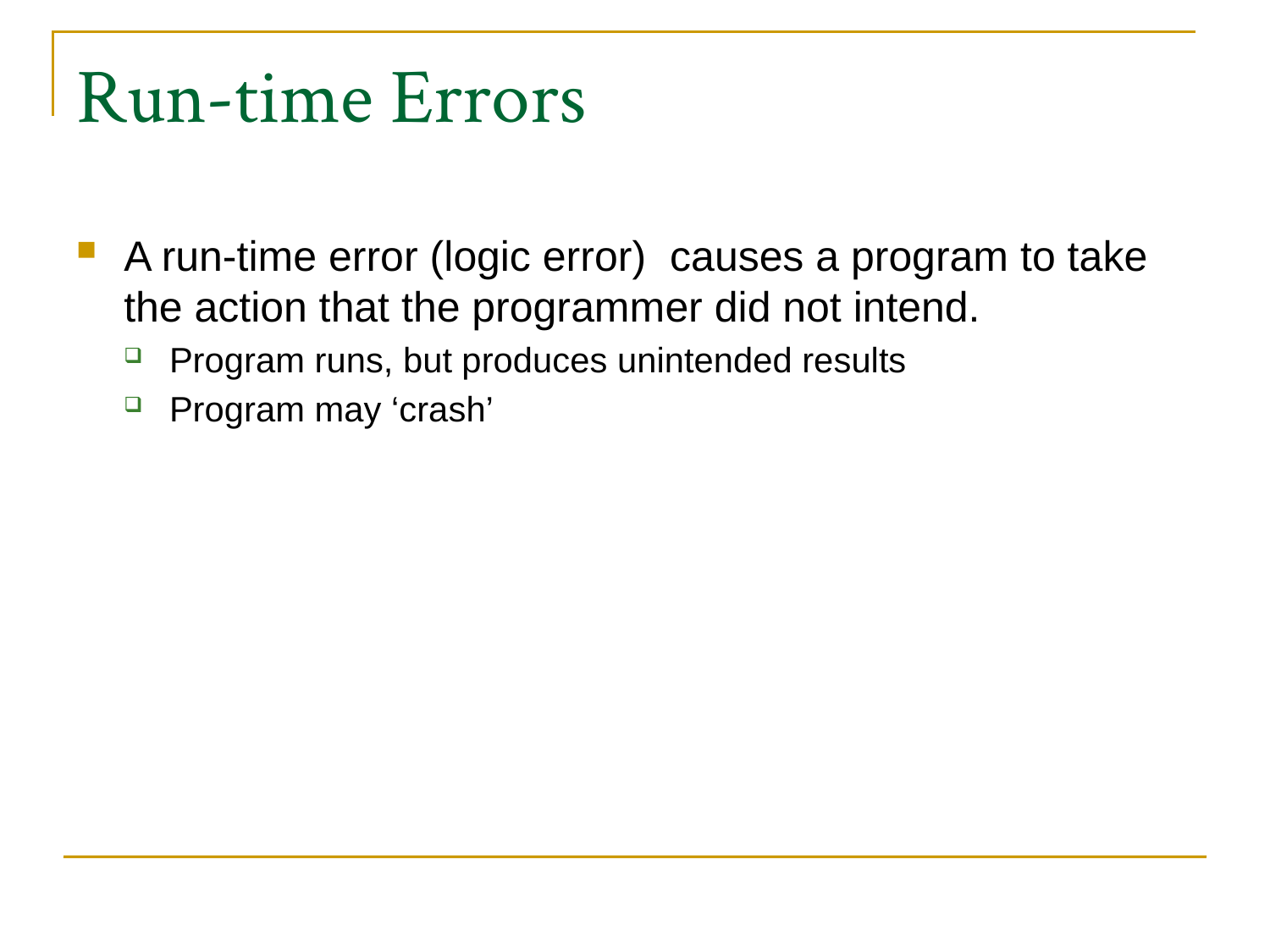

# Run-time Errors
A run-time error (logic error)  causes a program to take the action that the programmer did not intend.
Program runs, but produces unintended results
Program may ‘crash’